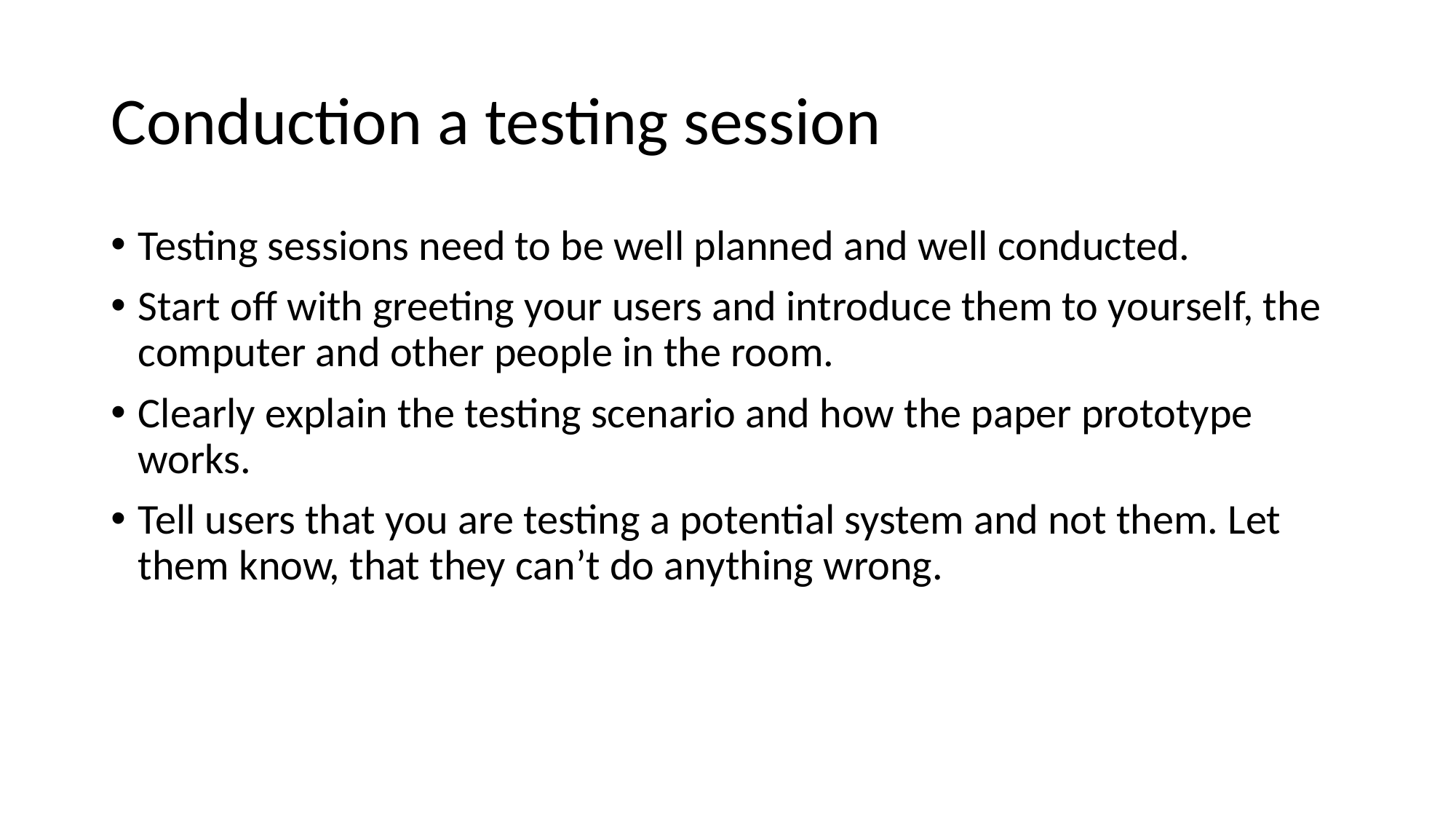

# Conduction a testing session
Testing sessions need to be well planned and well conducted.
Start off with greeting your users and introduce them to yourself, the computer and other people in the room.
Clearly explain the testing scenario and how the paper prototype works.
Tell users that you are testing a potential system and not them. Let them know, that they can’t do anything wrong.